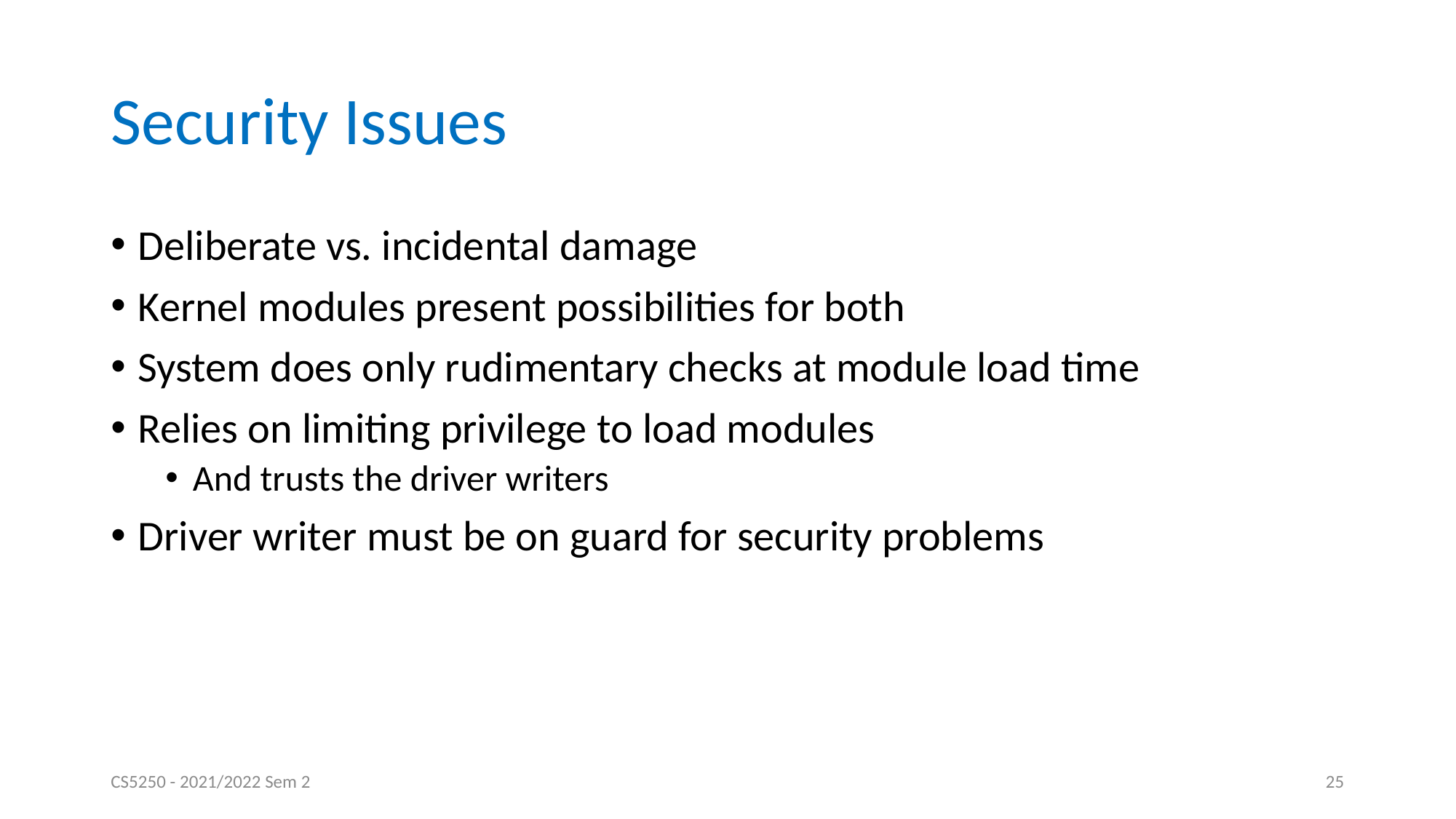

# Security Issues
Deliberate vs. incidental damage
Kernel modules present possibilities for both
System does only rudimentary checks at module load time
Relies on limiting privilege to load modules
And trusts the driver writers
Driver writer must be on guard for security problems

CS5250 - 2021/2022 Sem 2
25